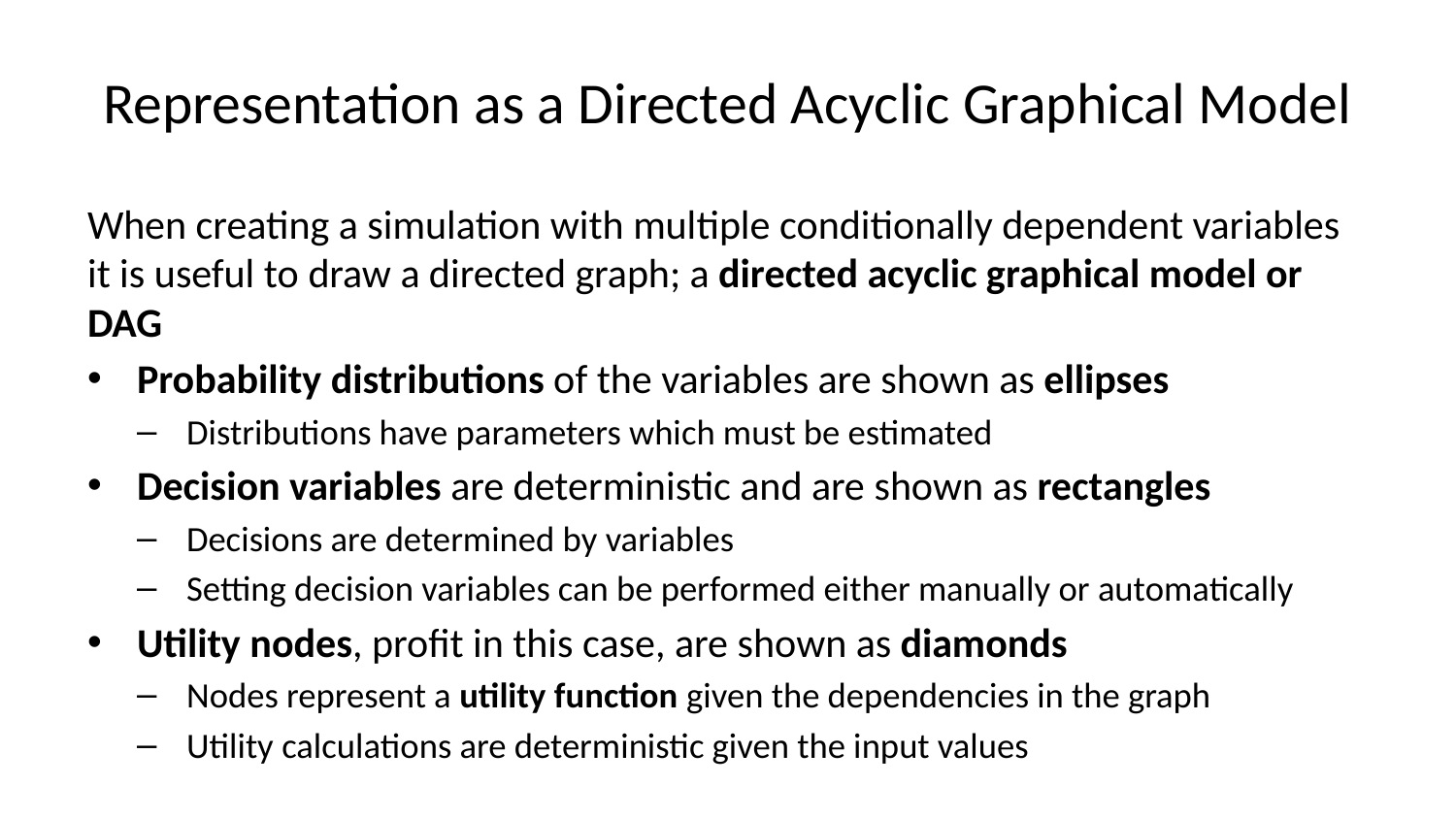

# Representation as a Directed Acyclic Graphical Model
When creating a simulation with multiple conditionally dependent variables it is useful to draw a directed graph; a directed acyclic graphical model or DAG
Probability distributions of the variables are shown as ellipses
Distributions have parameters which must be estimated
Decision variables are deterministic and are shown as rectangles
Decisions are determined by variables
Setting decision variables can be performed either manually or automatically
Utility nodes, profit in this case, are shown as diamonds
Nodes represent a utility function given the dependencies in the graph
Utility calculations are deterministic given the input values